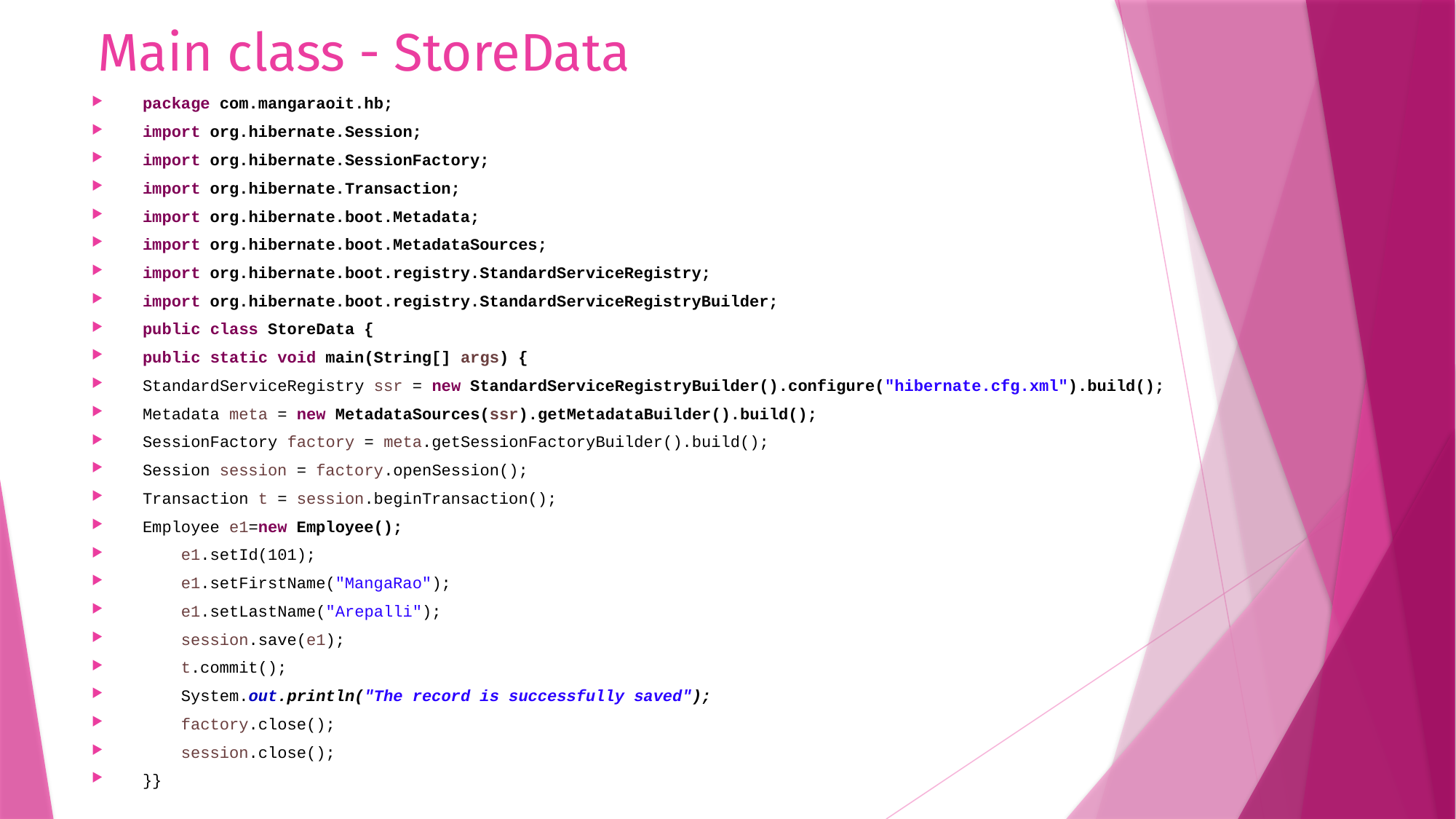

# Main class - StoreData
package com.mangaraoit.hb;
import org.hibernate.Session;
import org.hibernate.SessionFactory;
import org.hibernate.Transaction;
import org.hibernate.boot.Metadata;
import org.hibernate.boot.MetadataSources;
import org.hibernate.boot.registry.StandardServiceRegistry;
import org.hibernate.boot.registry.StandardServiceRegistryBuilder;
public class StoreData {
public static void main(String[] args) {
StandardServiceRegistry ssr = new StandardServiceRegistryBuilder().configure("hibernate.cfg.xml").build();
Metadata meta = new MetadataSources(ssr).getMetadataBuilder().build();
SessionFactory factory = meta.getSessionFactoryBuilder().build();
Session session = factory.openSession();
Transaction t = session.beginTransaction();
Employee e1=new Employee();
    e1.setId(101);
    e1.setFirstName("MangaRao");
    e1.setLastName("Arepalli");
    session.save(e1);
    t.commit();
    System.out.println("The record is successfully saved");
    factory.close();
    session.close();
}}